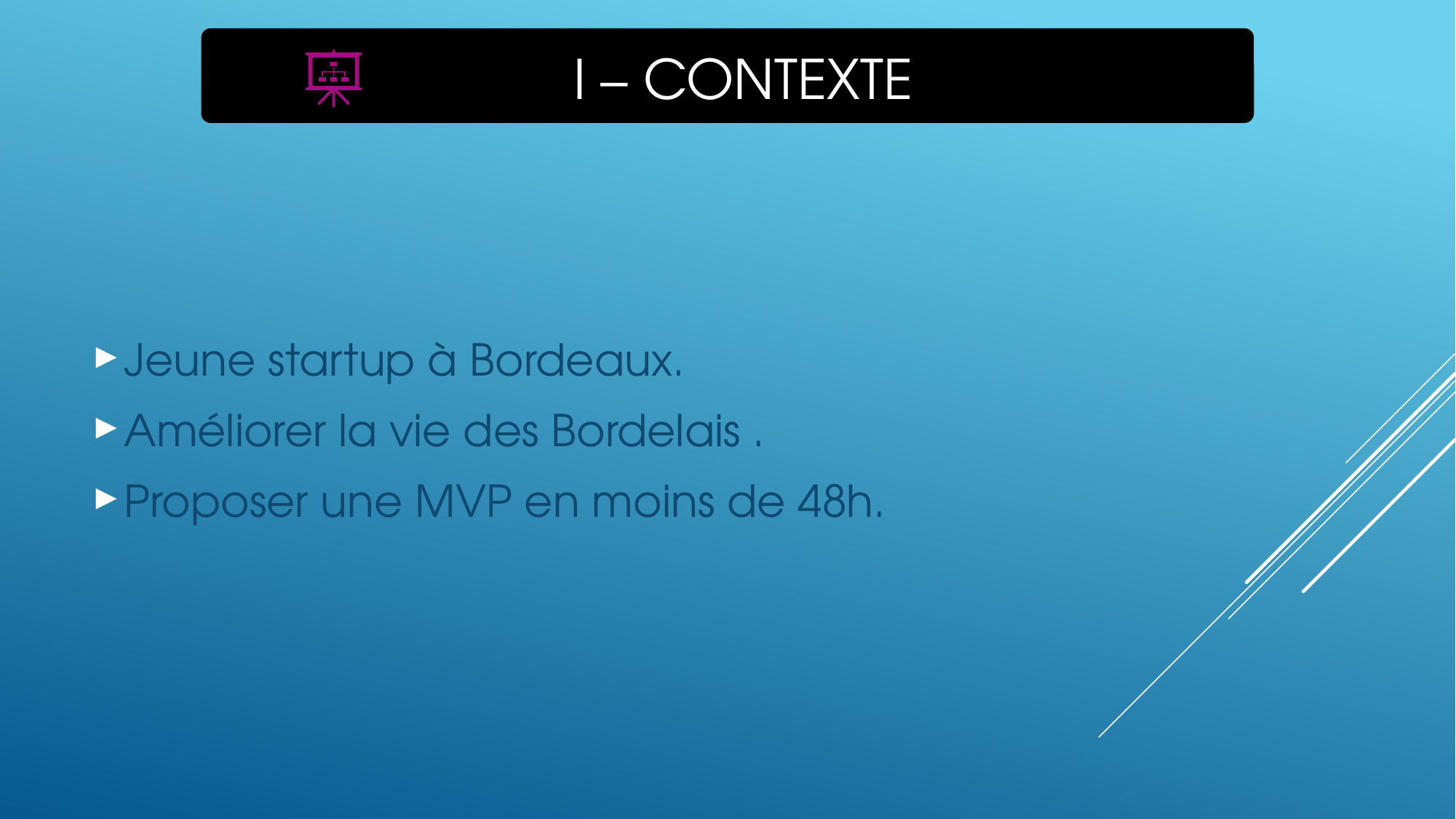

# I – CONTEXTE

Jeune startup à Bordeaux.
Améliorer la vie des Bordelais .
Proposer une MVP en moins de 48h.